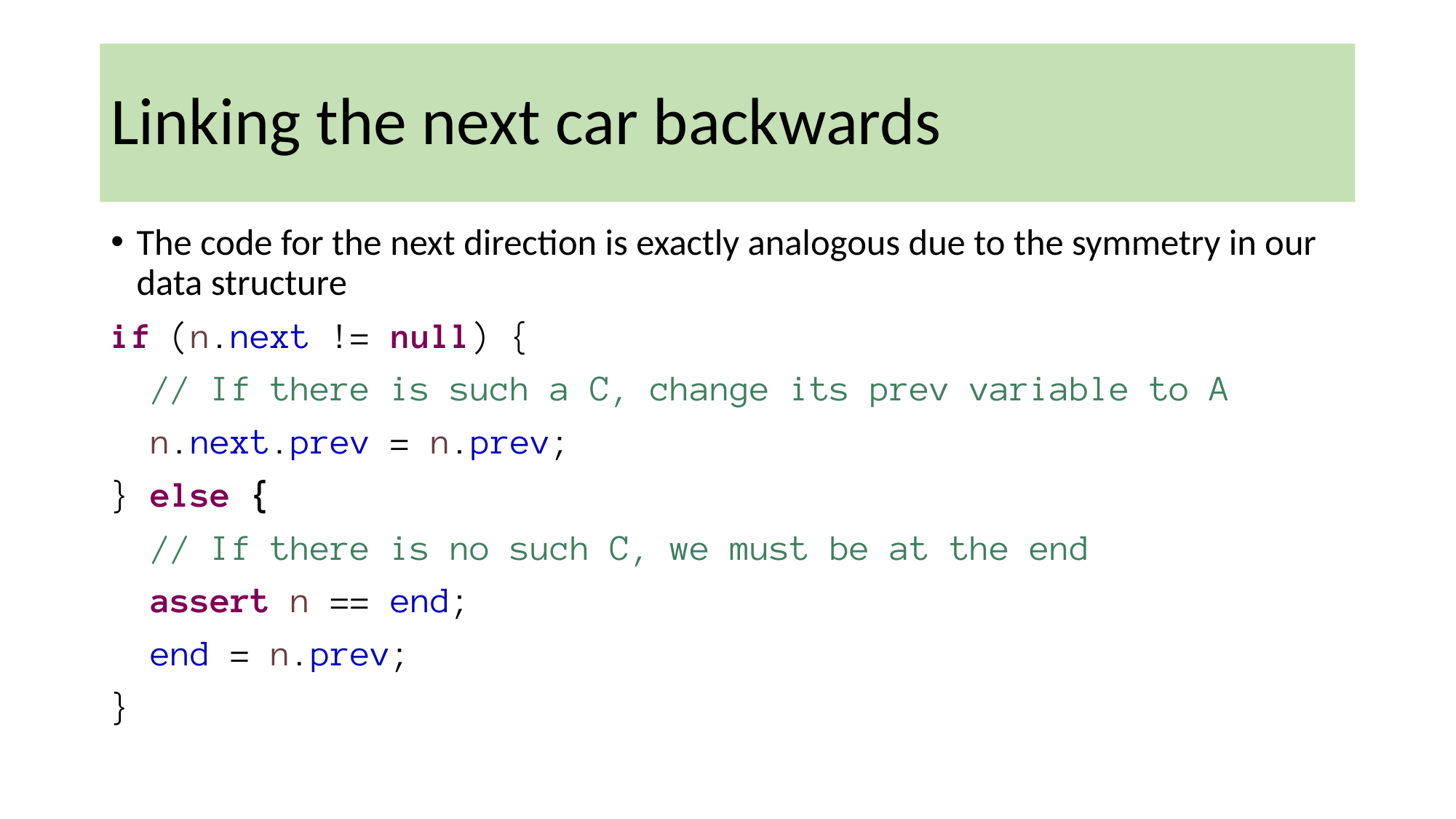

# Linking the next car backwards
The code for the next direction is exactly analogous due to the symmetry in our data structure
if (n.next != null) {
  // If there is such a C, change its prev variable to A
  n.next.prev = n.prev;
} else {
  // If there is no such C, we must be at the end
  assert n == end;
  end = n.prev;
}